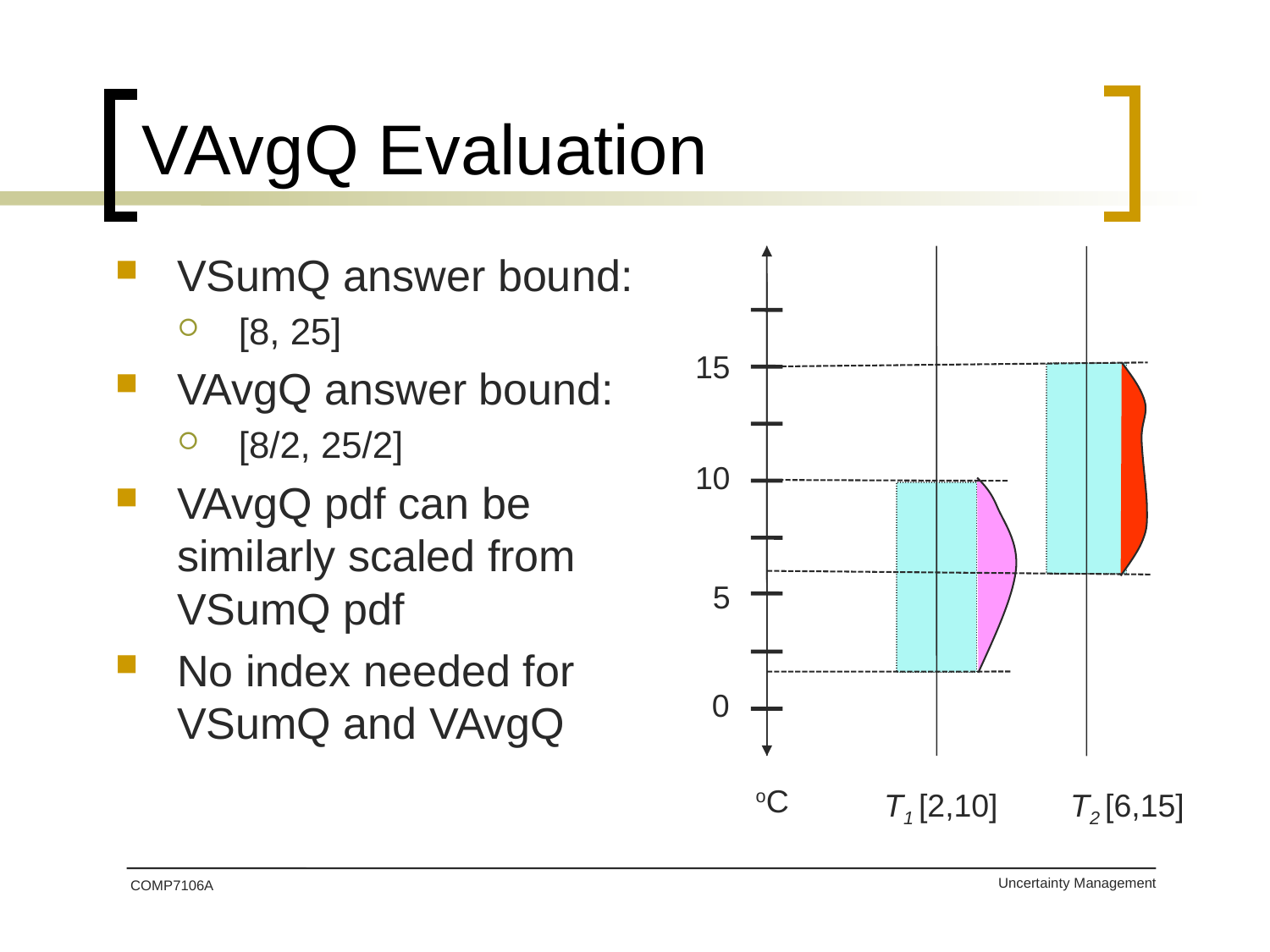

# VAvgQ Evaluation
VSumQ answer bound:
[8, 25]
VAvgQ answer bound:
[8/2, 25/2]
VAvgQ pdf can be similarly scaled from VSumQ pdf
No index needed for VSumQ and VAvgQ

15

10

5

0

oC
T1 [2,10]
T2 [6,15]
COMP7106A